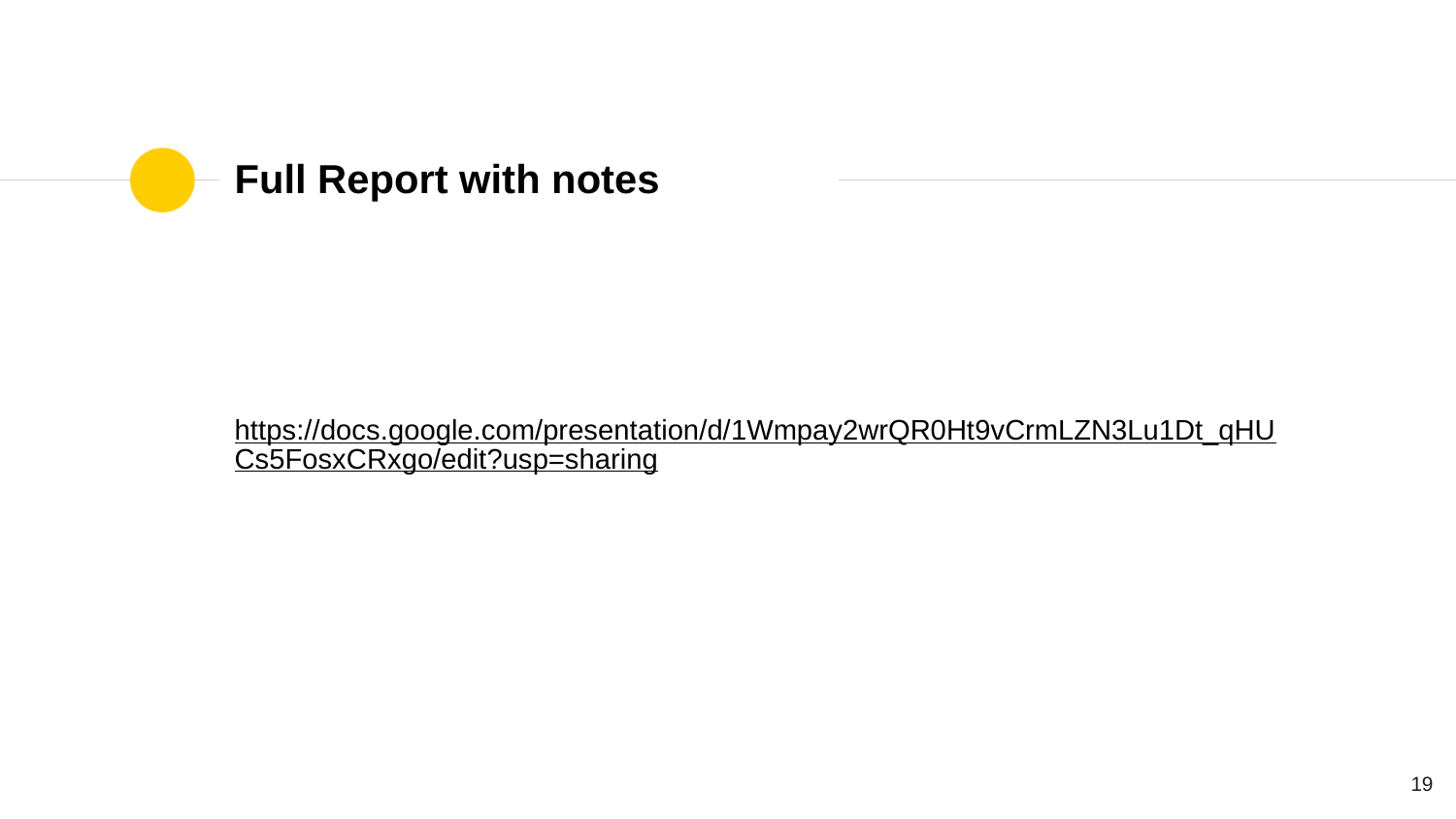

https://docs.google.com/presentation/d/1Wmpay2wrQR0Ht9vCrmLZN3Lu1Dt_qHUCs5FosxCRxgo/edit?usp=sharing
# Full Report with notes
19